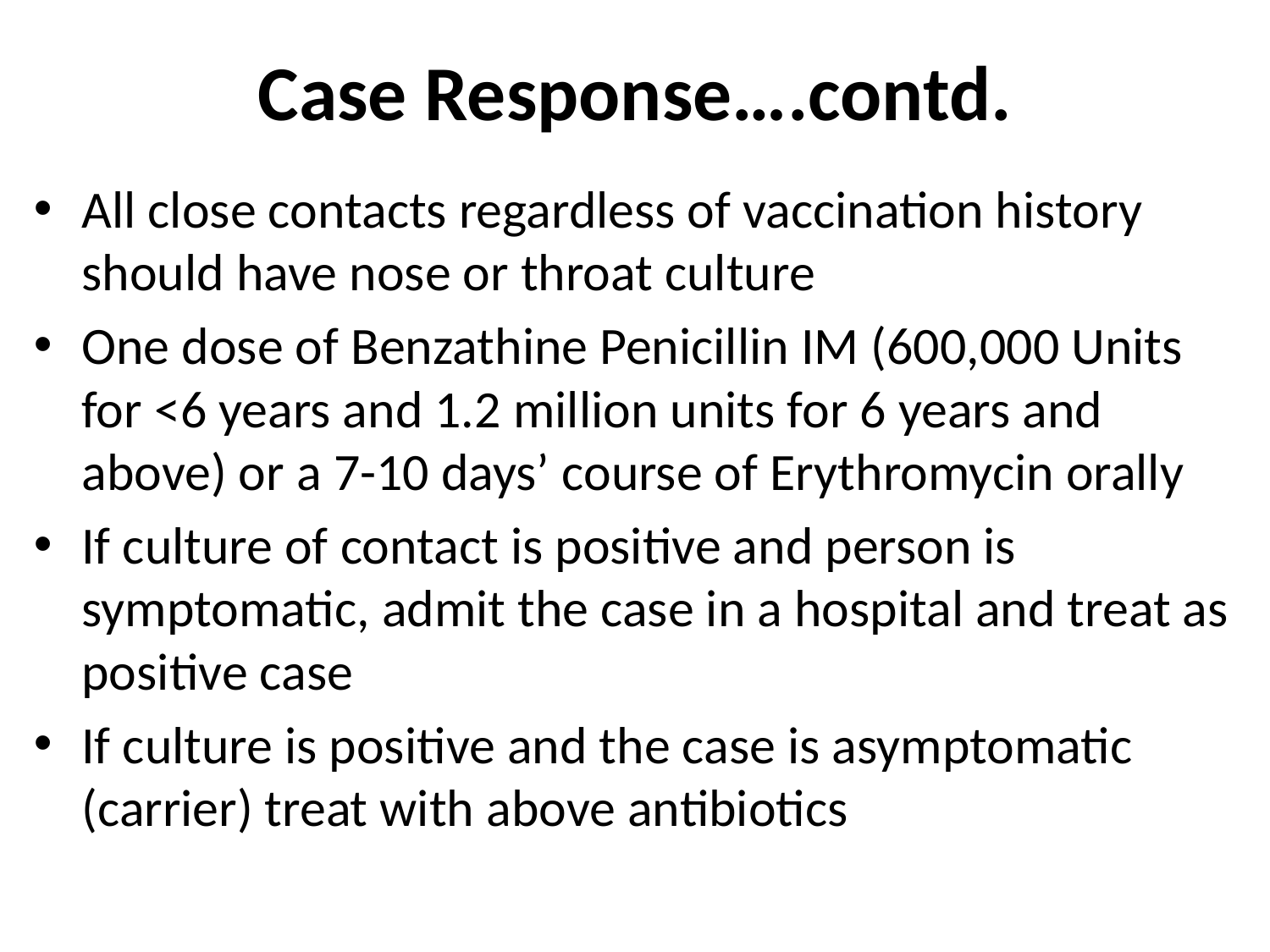

# Case Response….contd.
All close contacts regardless of vaccination history should have nose or throat culture
One dose of Benzathine Penicillin IM (600,000 Units for <6 years and 1.2 million units for 6 years and above) or a 7-10 days’ course of Erythromycin orally
If culture of contact is positive and person is symptomatic, admit the case in a hospital and treat as positive case
If culture is positive and the case is asymptomatic (carrier) treat with above antibiotics